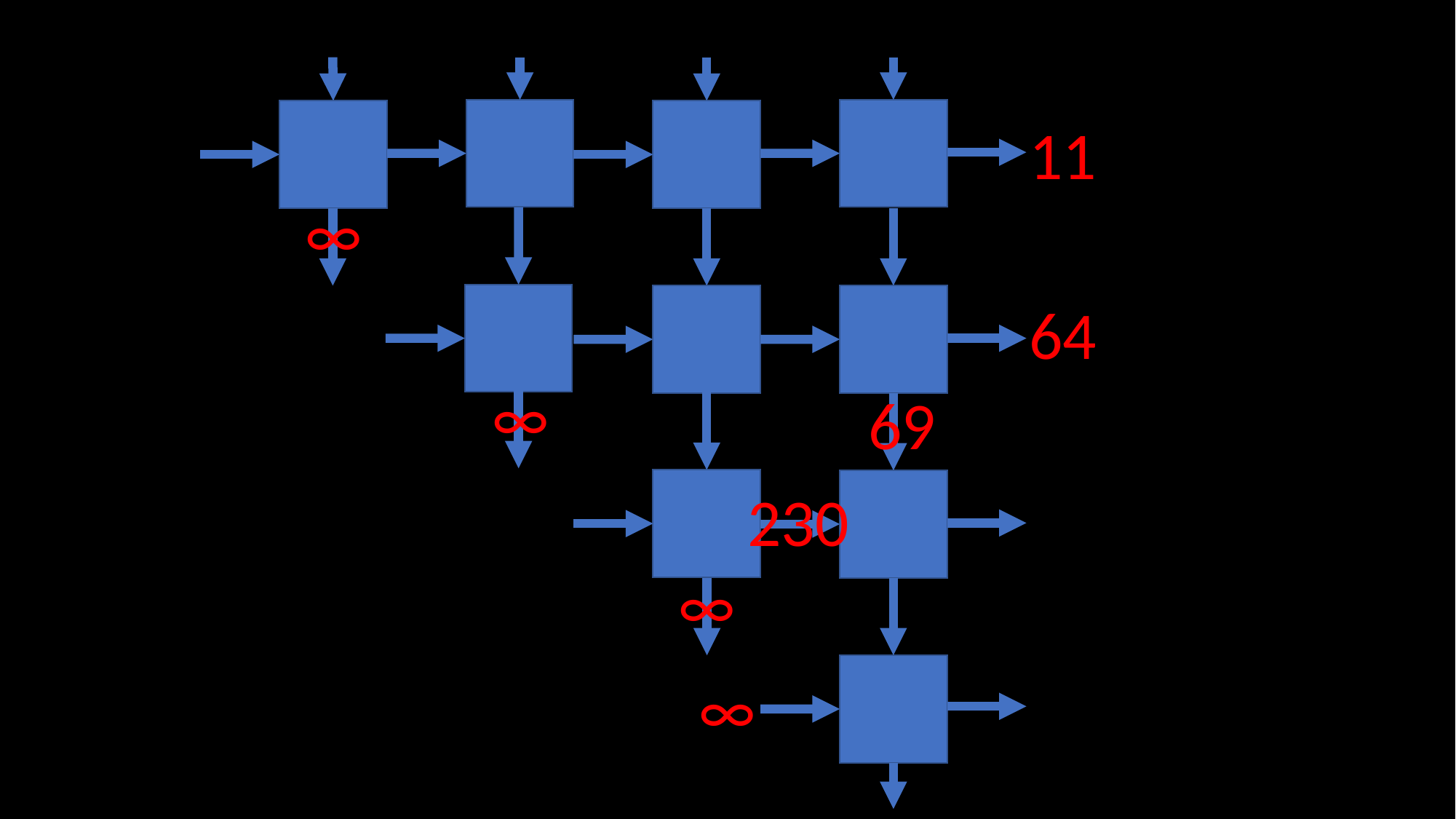

11
∞

64
∞
69

230
∞

∞